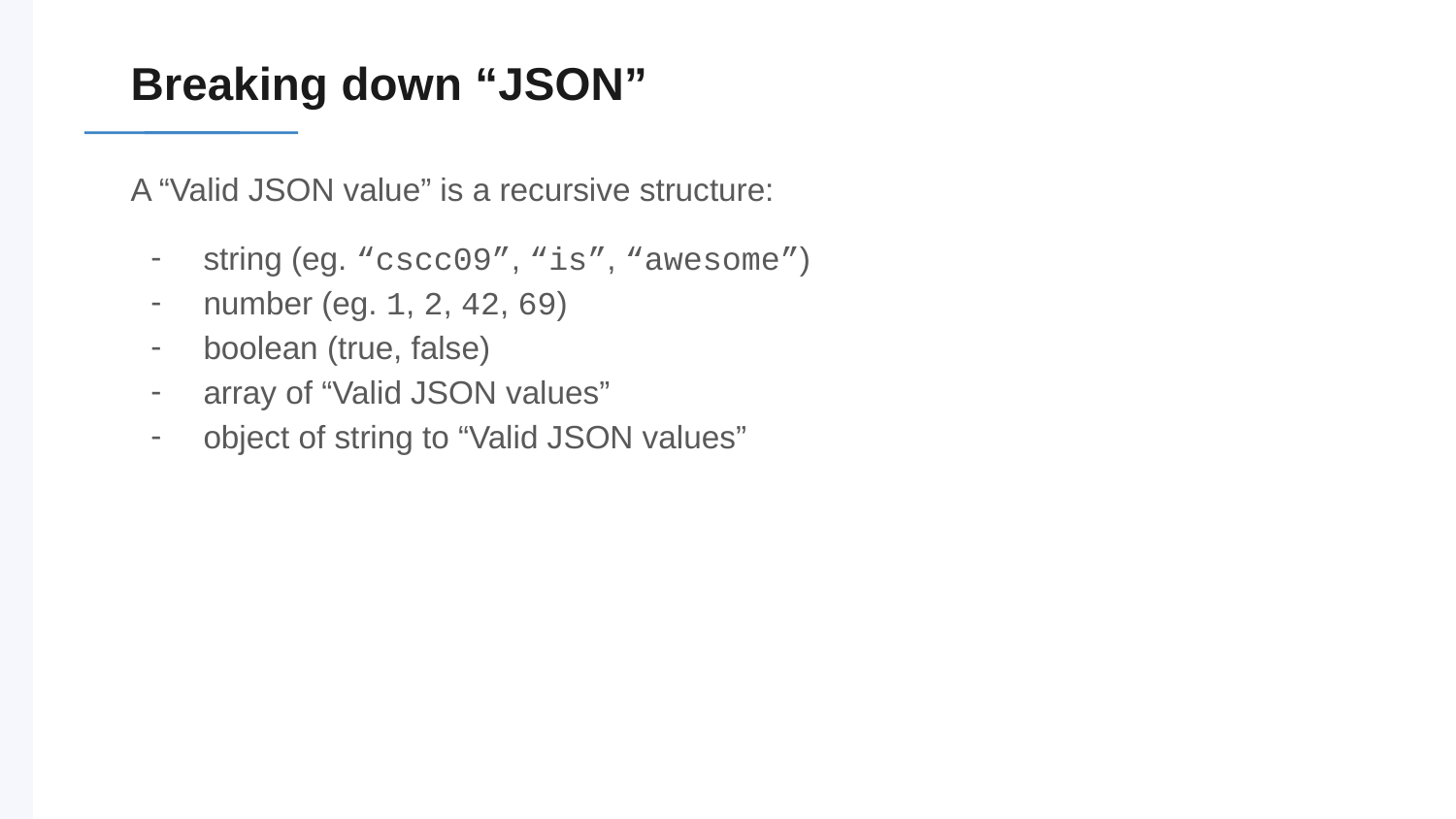

# Breaking down “JSON”
A “Valid JSON value” is a recursive structure:
string (eg. “cscc09”, “is”, “awesome”)
number (eg. 1, 2, 42, 69)
boolean (true, false)
array of “Valid JSON values”
object of string to “Valid JSON values”